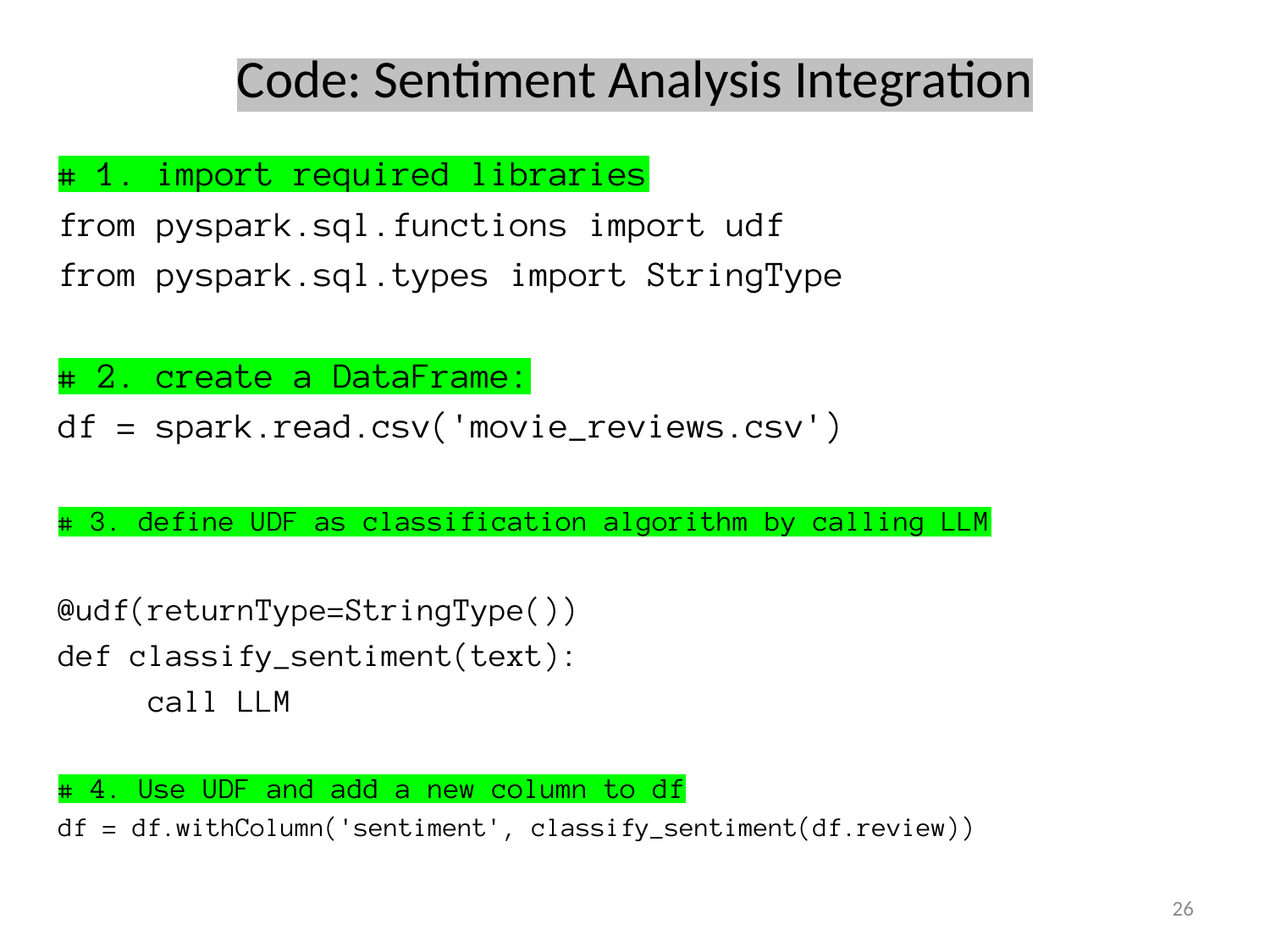

# Code: Sentiment Analysis Integration
# 1. import required libraries
from pyspark.sql.functions import udf
from pyspark.sql.types import StringType

# 2. create a DataFrame:
df = spark.read.csv('movie_reviews.csv')

# 3. define UDF as classification algorithm by calling LLM

@udf(returnType=StringType())
def classify_sentiment(text):
     call LLM

# 4. Use UDF and add a new column to df
df = df.withColumn('sentiment', classify_sentiment(df.review))
26